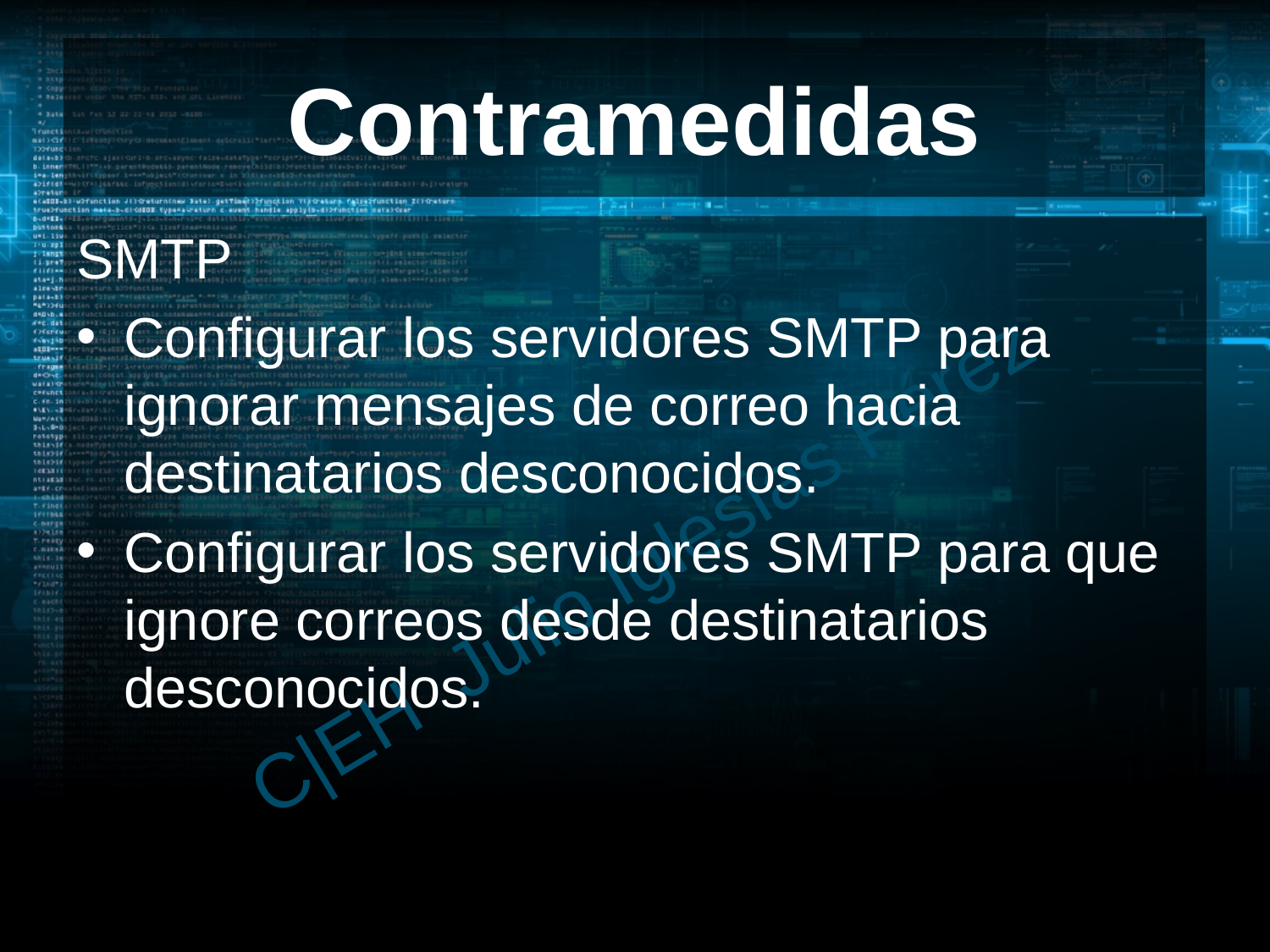

# Contramedidas
SMTP
Configurar los servidores SMTP para ignorar mensajes de correo hacia destinatarios desconocidos.
Configurar los servidores SMTP para que ignore correos desde destinatarios desconocidos.
C|EH  Julio Iglesias Pérez